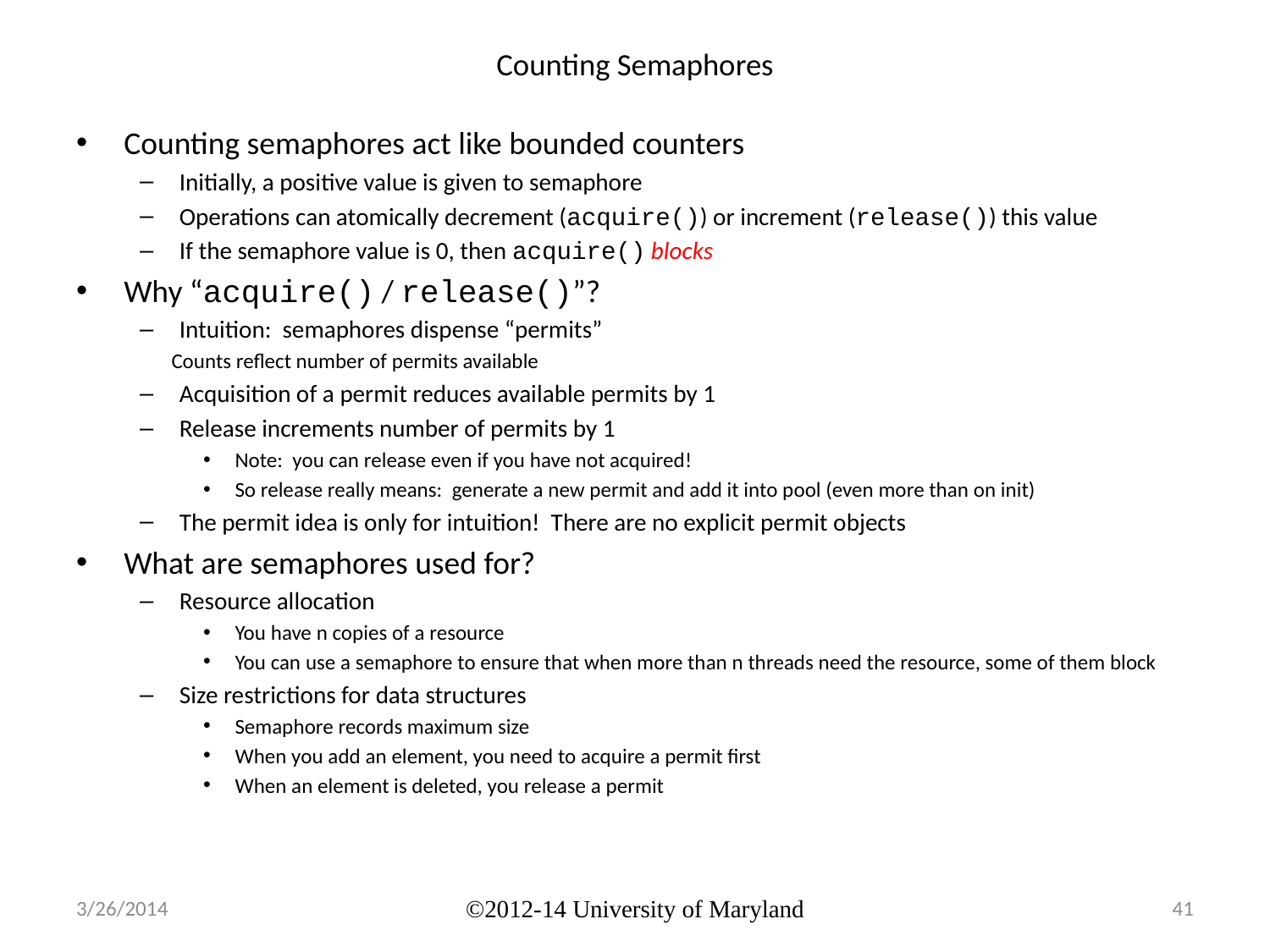

# Counting Semaphores
Counting semaphores act like bounded counters
Initially, a positive value is given to semaphore
Operations can atomically decrement (acquire()) or increment (release()) this value
If the semaphore value is 0, then acquire() blocks
Why “acquire() / release()”?
Intuition:  semaphores dispense “permits”
Counts reflect number of permits available
Acquisition of a permit reduces available permits by 1
Release increments number of permits by 1
Note:  you can release even if you have not acquired!
So release really means:  generate a new permit and add it into pool (even more than on init)
The permit idea is only for intuition!  There are no explicit permit objects
What are semaphores used for?
Resource allocation
You have n copies of a resource
You can use a semaphore to ensure that when more than n threads need the resource, some of them block
Size restrictions for data structures
Semaphore records maximum size
When you add an element, you need to acquire a permit first
When an element is deleted, you release a permit
3/26/2014
©2012-14 University of Maryland
41